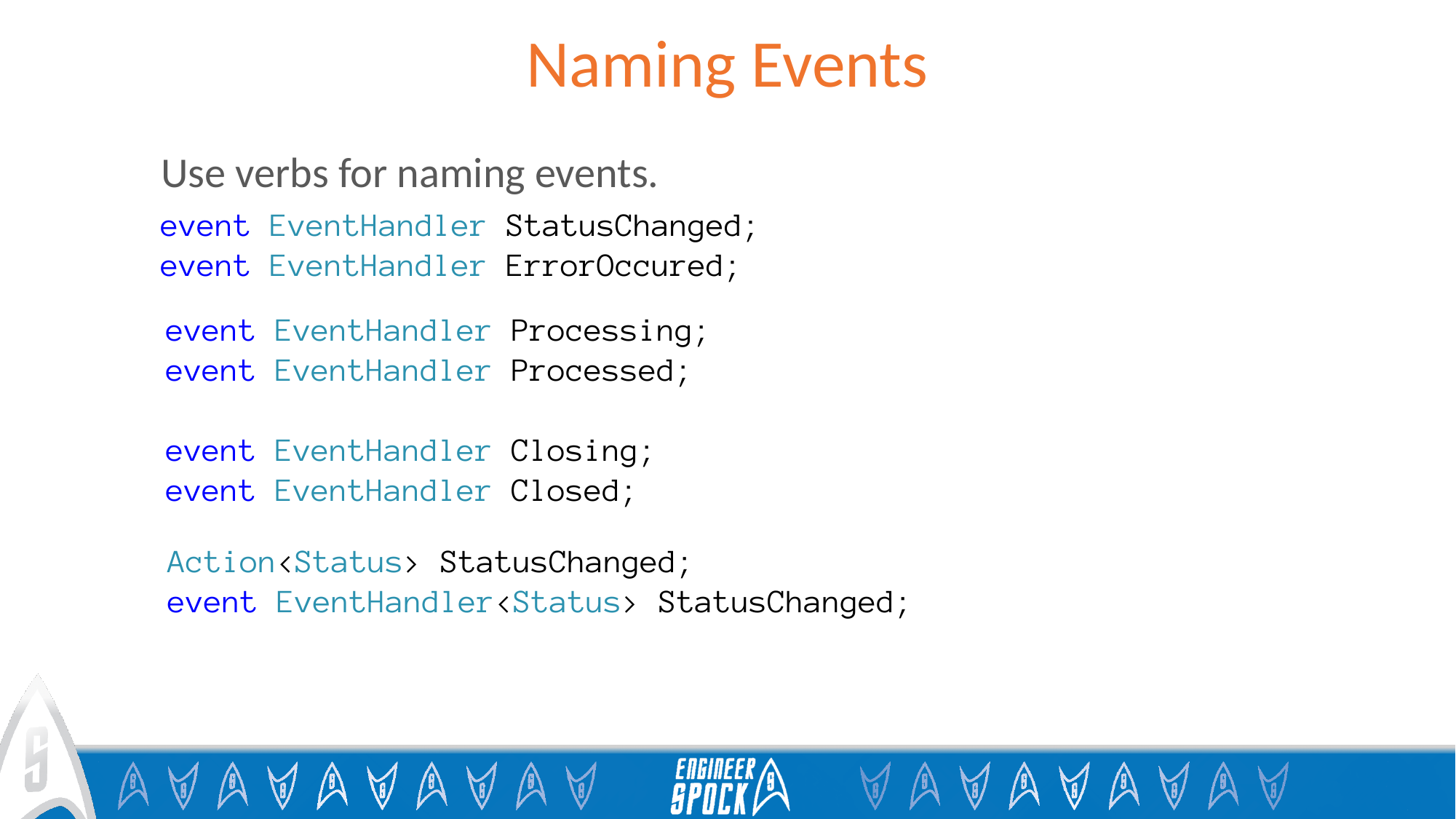

# Naming Events
Use verbs for naming events.
event EventHandler StatusChanged;
event EventHandler ErrorOccured;
event EventHandler Processing;
event EventHandler Processed;

event EventHandler Closing;
event EventHandler Closed;

Action<Status> StatusChanged;
event EventHandler<Status> StatusChanged;